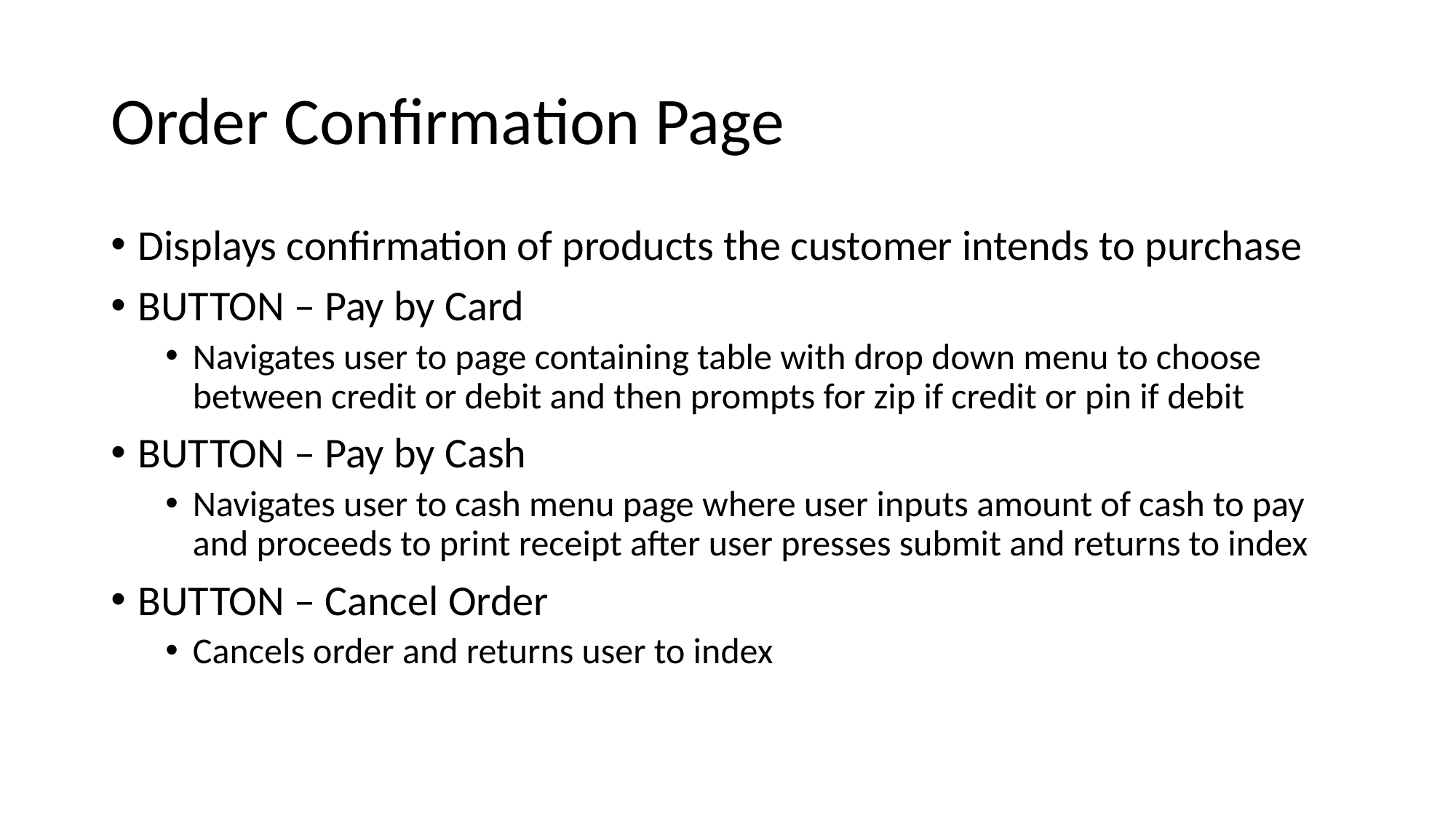

# Order Confirmation Page
Displays confirmation of products the customer intends to purchase
BUTTON – Pay by Card
Navigates user to page containing table with drop down menu to choose between credit or debit and then prompts for zip if credit or pin if debit
BUTTON – Pay by Cash
Navigates user to cash menu page where user inputs amount of cash to pay and proceeds to print receipt after user presses submit and returns to index
BUTTON – Cancel Order
Cancels order and returns user to index